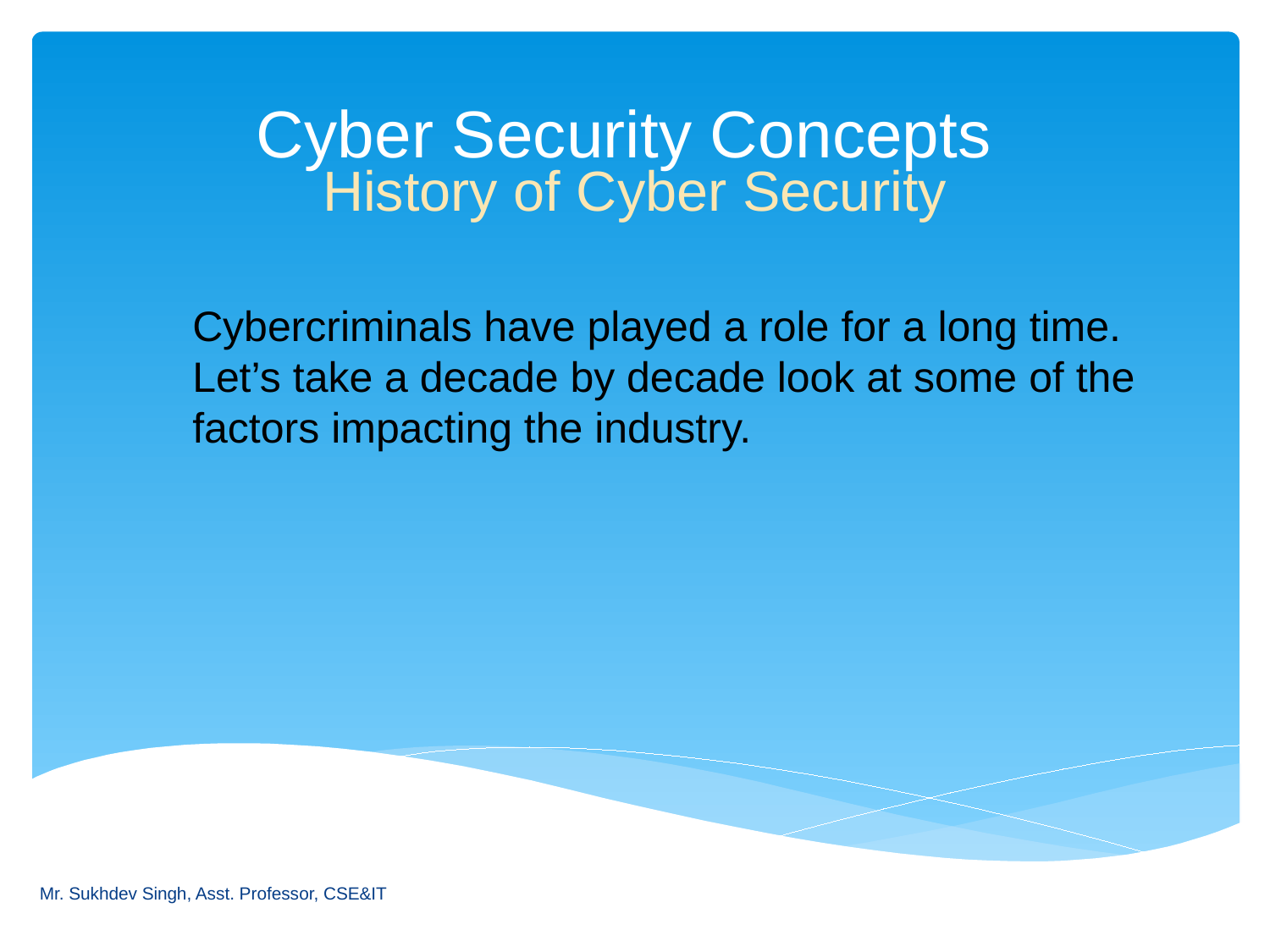

# Cyber Security Concepts
History of Cyber Security

Cybercriminals have played a role for a long time. Let’s take a decade by decade look at some of the factors impacting the industry.

Mr. Sukhdev Singh, Asst. Professor, CSE&IT